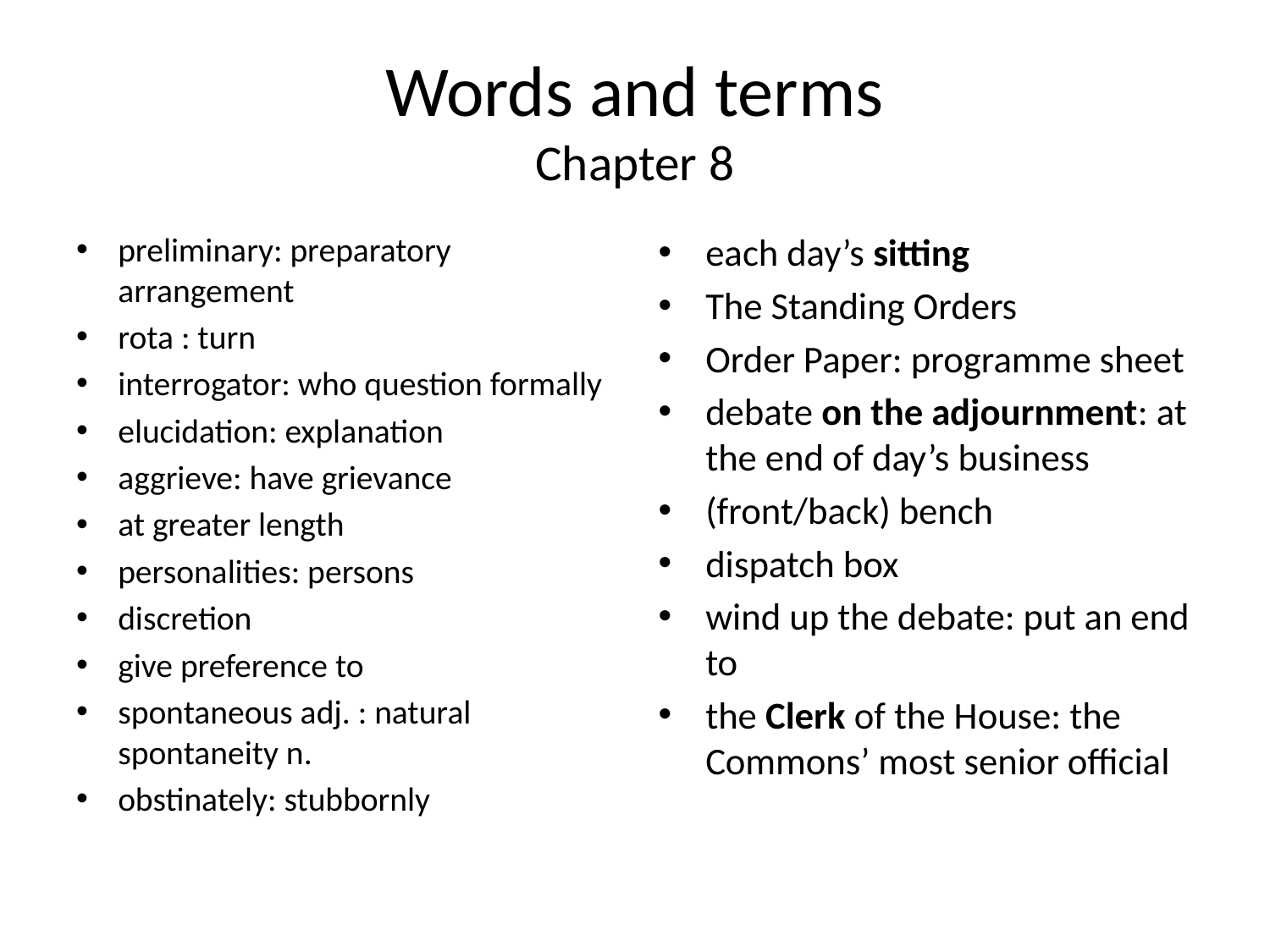

# Words and terms Chapter 8
preliminary: preparatory arrangement
rota : turn
interrogator: who question formally
elucidation: explanation
aggrieve: have grievance
at greater length
personalities: persons
discretion
give preference to
spontaneous adj. : natural      spontaneity n.
obstinately: stubbornly
each day’s sitting
The Standing Orders
Order Paper: programme sheet
debate on the adjournment: at the end of day’s business
(front/back) bench
dispatch box
wind up the debate: put an end to
the Clerk of the House: the Commons’ most senior official